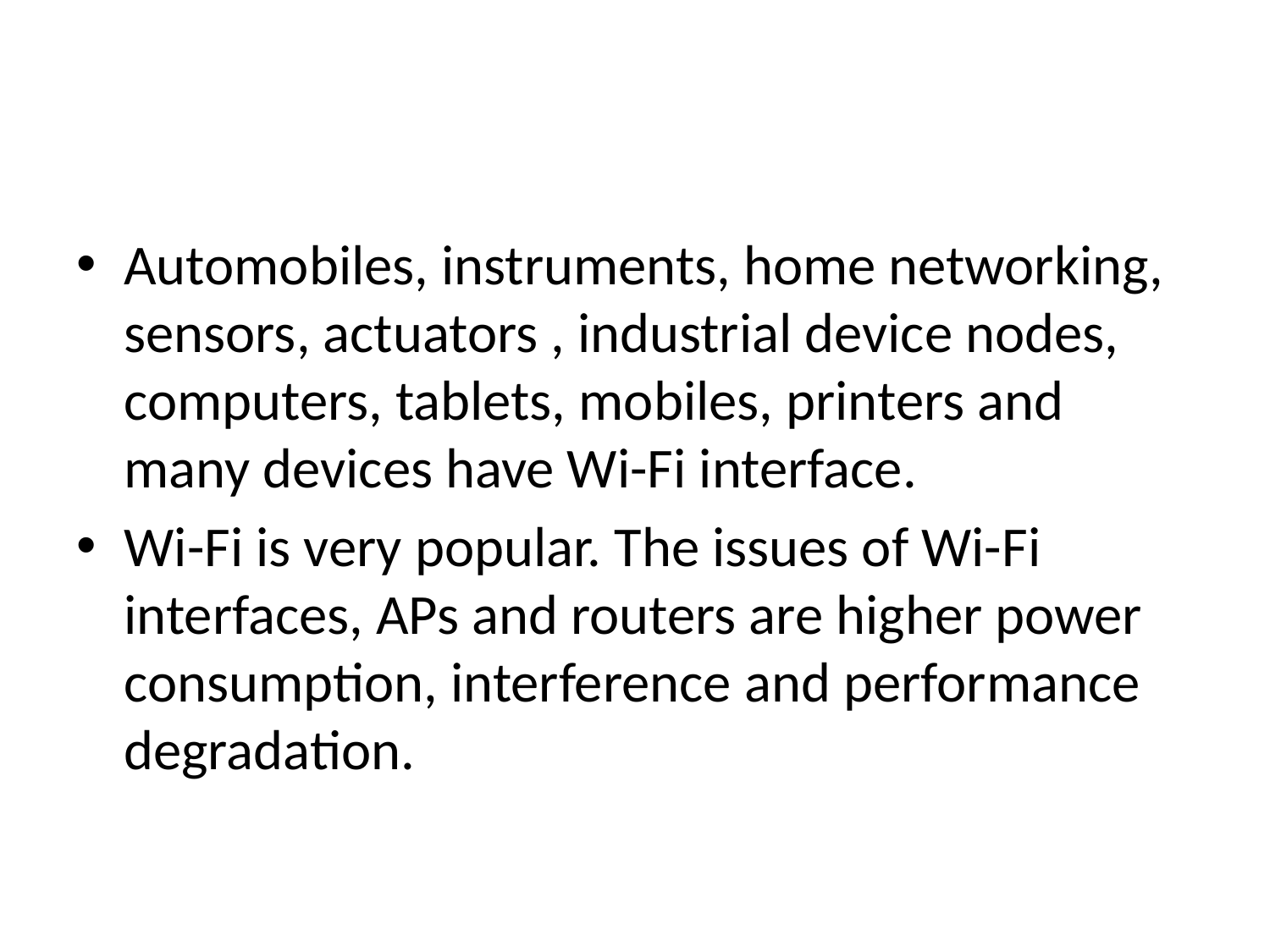

#
Automobiles, instruments, home networking, sensors, actuators , industrial device nodes, computers, tablets, mobiles, printers and many devices have Wi-Fi interface.
Wi-Fi is very popular. The issues of Wi-Fi interfaces, APs and routers are higher power consumption, interference and performance degradation.